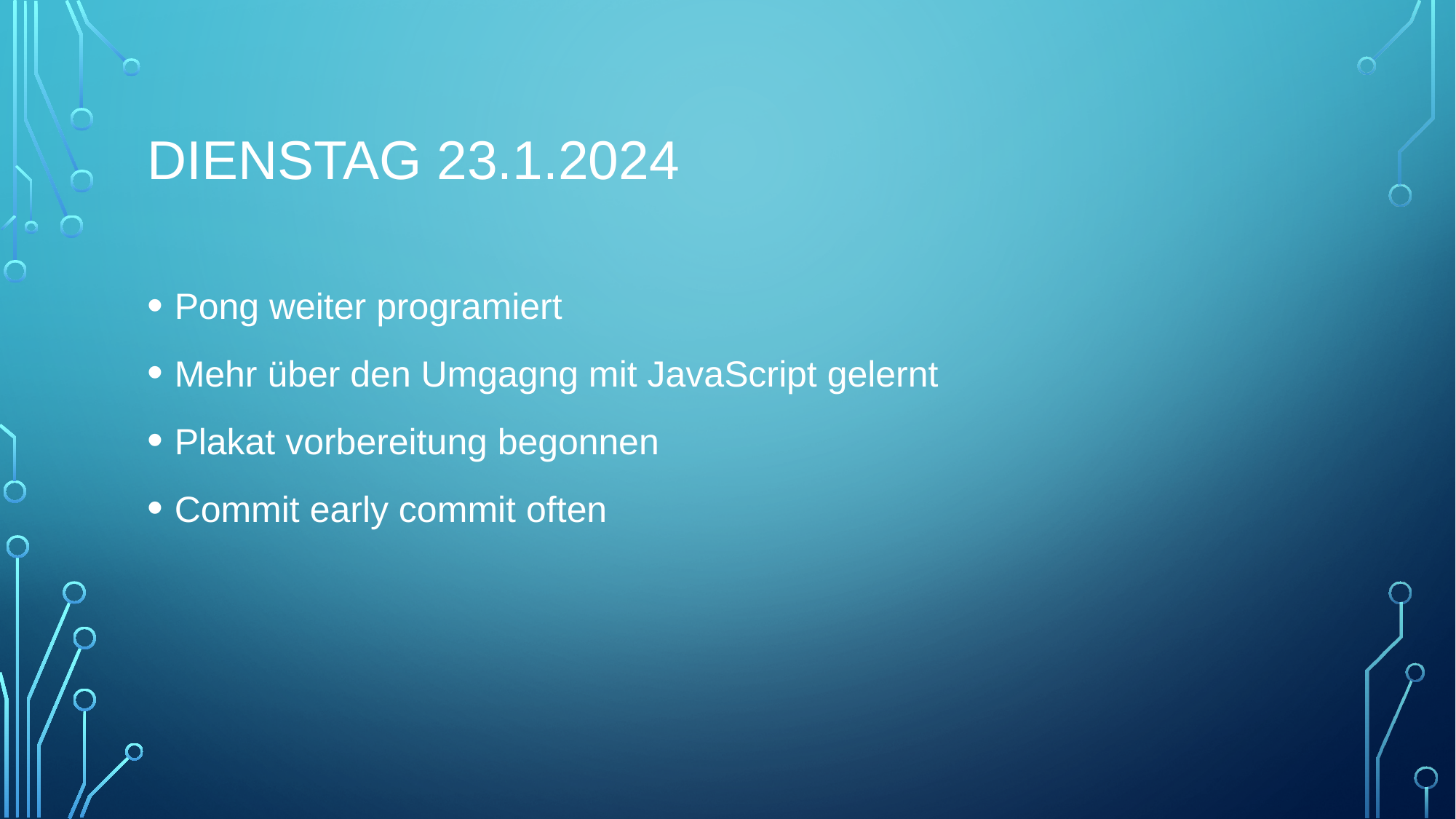

# Dienstag 23.1.2024
Pong weiter programiert
Mehr über den Umgagng mit JavaScript gelernt
Plakat vorbereitung begonnen
Commit early commit often